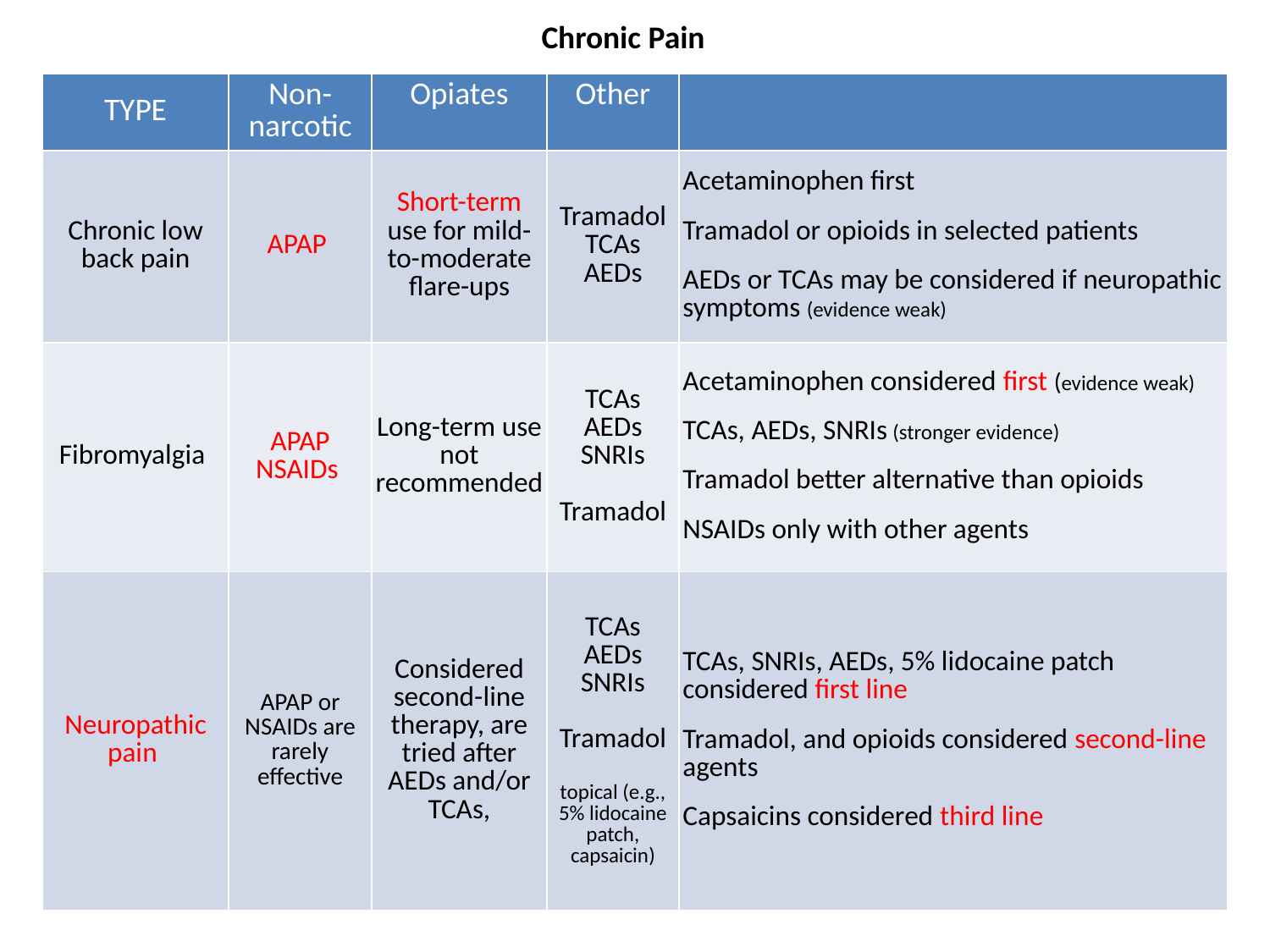

Chronic Pain
| TYPE | Non-narcotic | Opiates | Other |  |
| --- | --- | --- | --- | --- |
| Chronic low back pain | APAP | Short-term use for mild-to-moderate flare-ups | Tramadol TCAs AEDs | Acetaminophen first Tramadol or opioids in selected patients AEDs or TCAs may be considered if neuropathic symptoms (evidence weak) |
| Fibromyalgia | APAP NSAIDs | Long-term use not recommended | TCAs AEDs SNRIs Tramadol | Acetaminophen considered first (evidence weak) TCAs, AEDs, SNRIs (stronger evidence) Tramadol better alternative than opioids NSAIDs only with other agents |
| Neuropathic pain | APAP or NSAIDs are rarely effective | Considered second-line therapy, are tried after AEDs and/or TCAs, | TCAs AEDs SNRIs Tramadol topical (e.g., 5% lidocaine patch, capsaicin) | TCAs, SNRIs, AEDs, 5% lidocaine patch considered first line Tramadol, and opioids considered second-line agents Capsaicins considered third line |